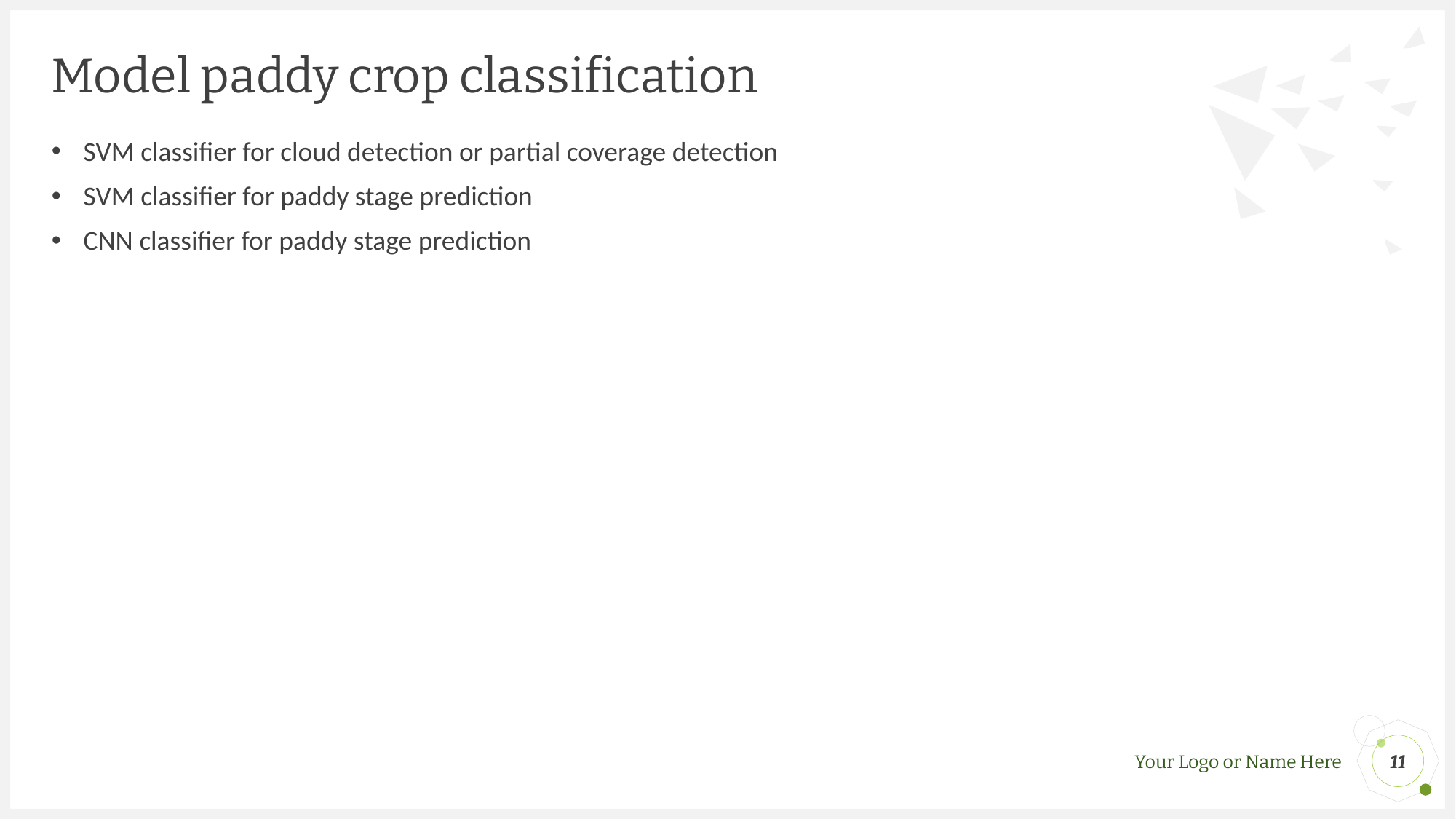

# Model paddy crop classification
SVM classifier for cloud detection or partial coverage detection
SVM classifier for paddy stage prediction
CNN classifier for paddy stage prediction

11